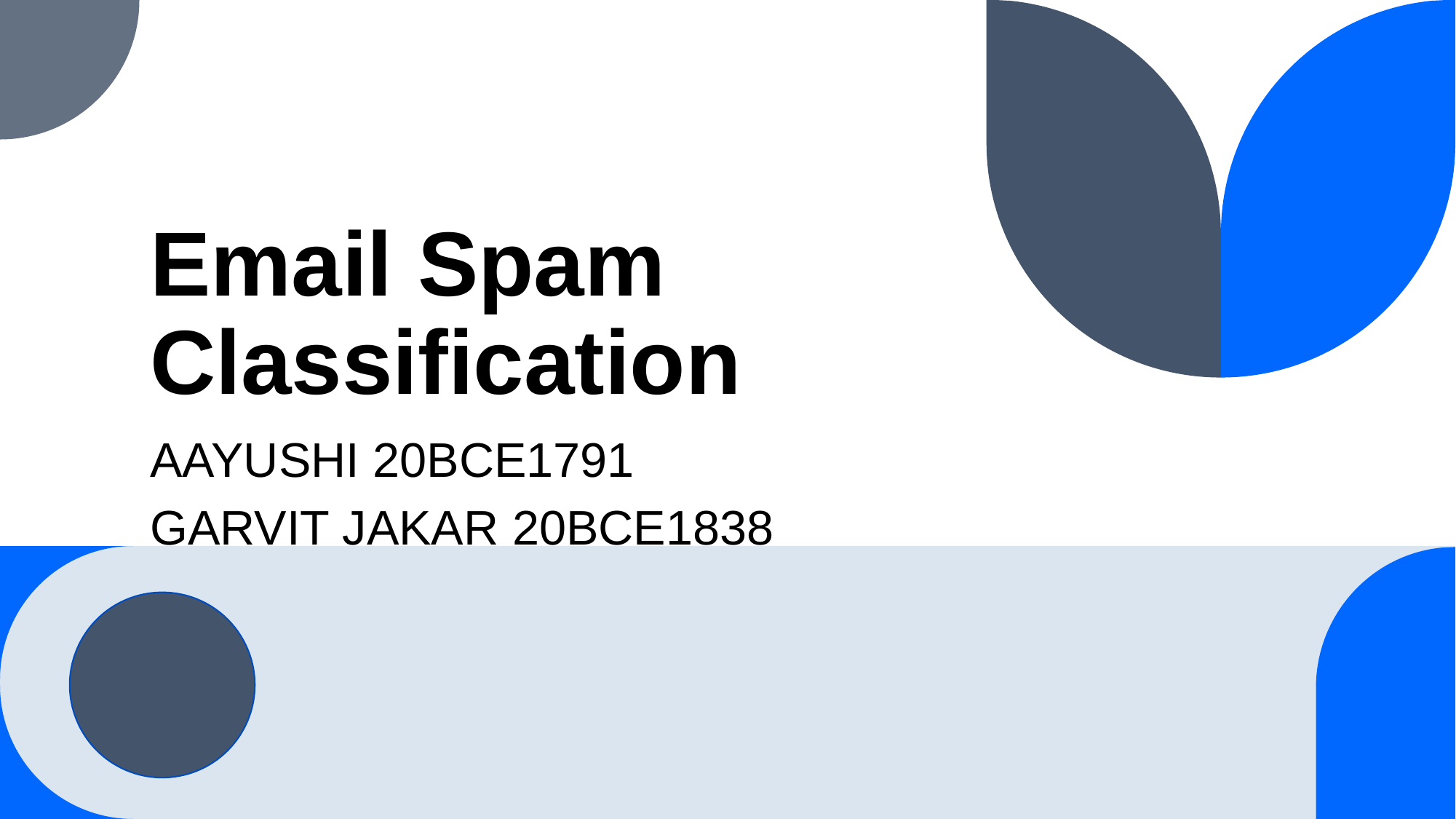

# Email Spam Classification
AAYUSHI 20BCE1791
GARVIT JAKAR 20BCE1838